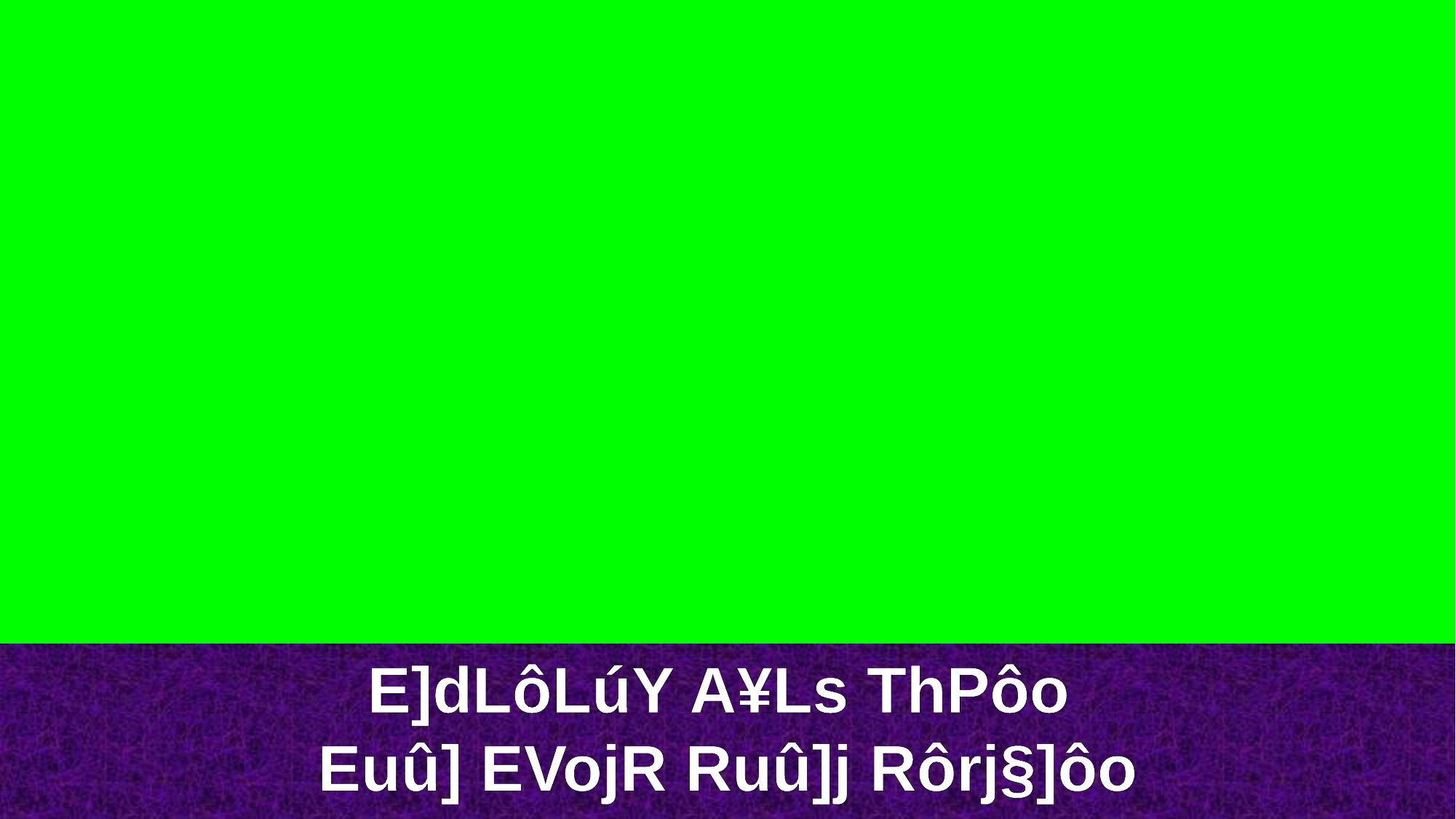

E]dLôLúY A¥Ls ThPôo
Euû] EVojR Ruû]j Rôrj§]ôo